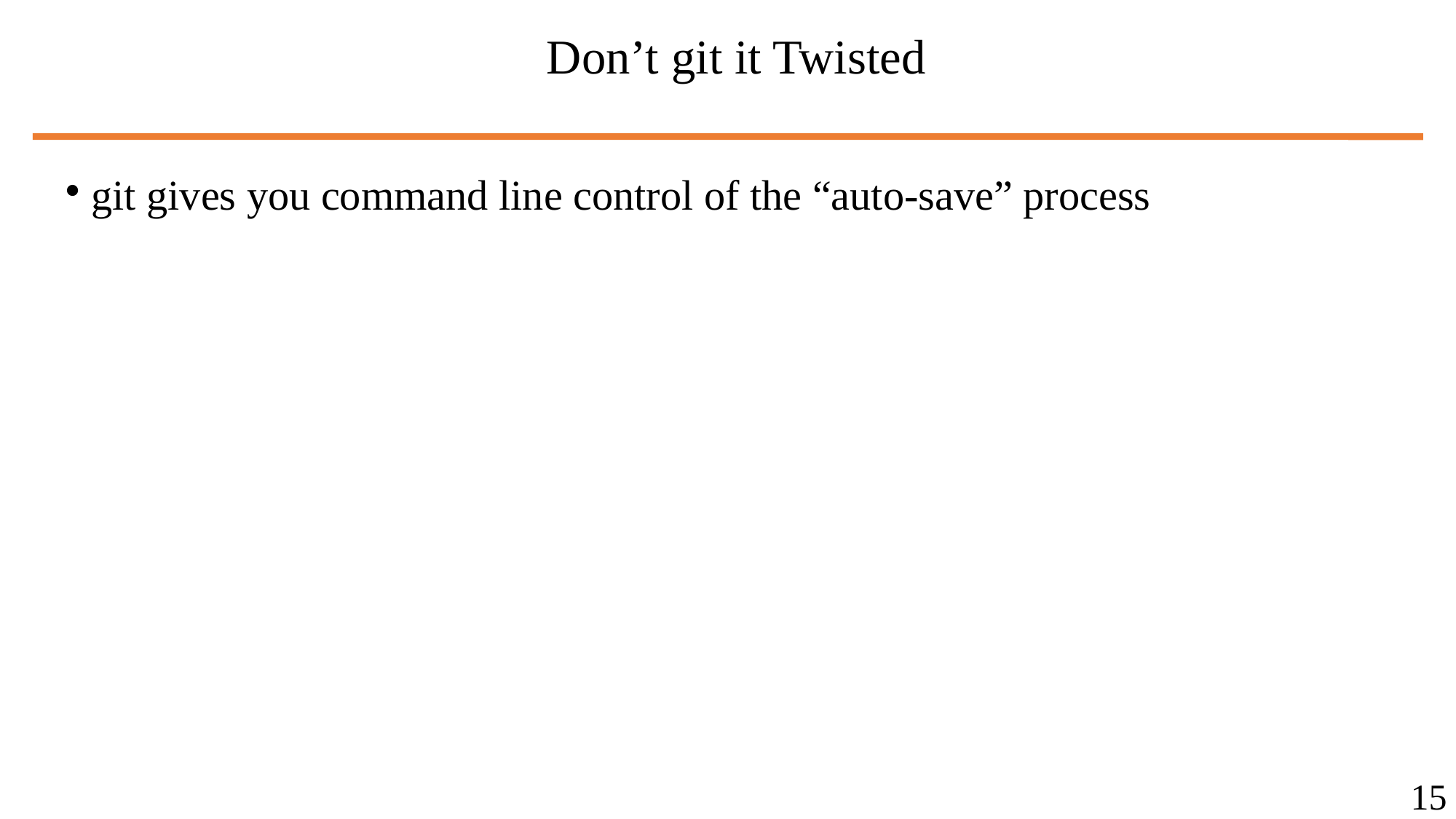

# Don’t git it Twisted

git gives you command line control of the “auto-save” process
15